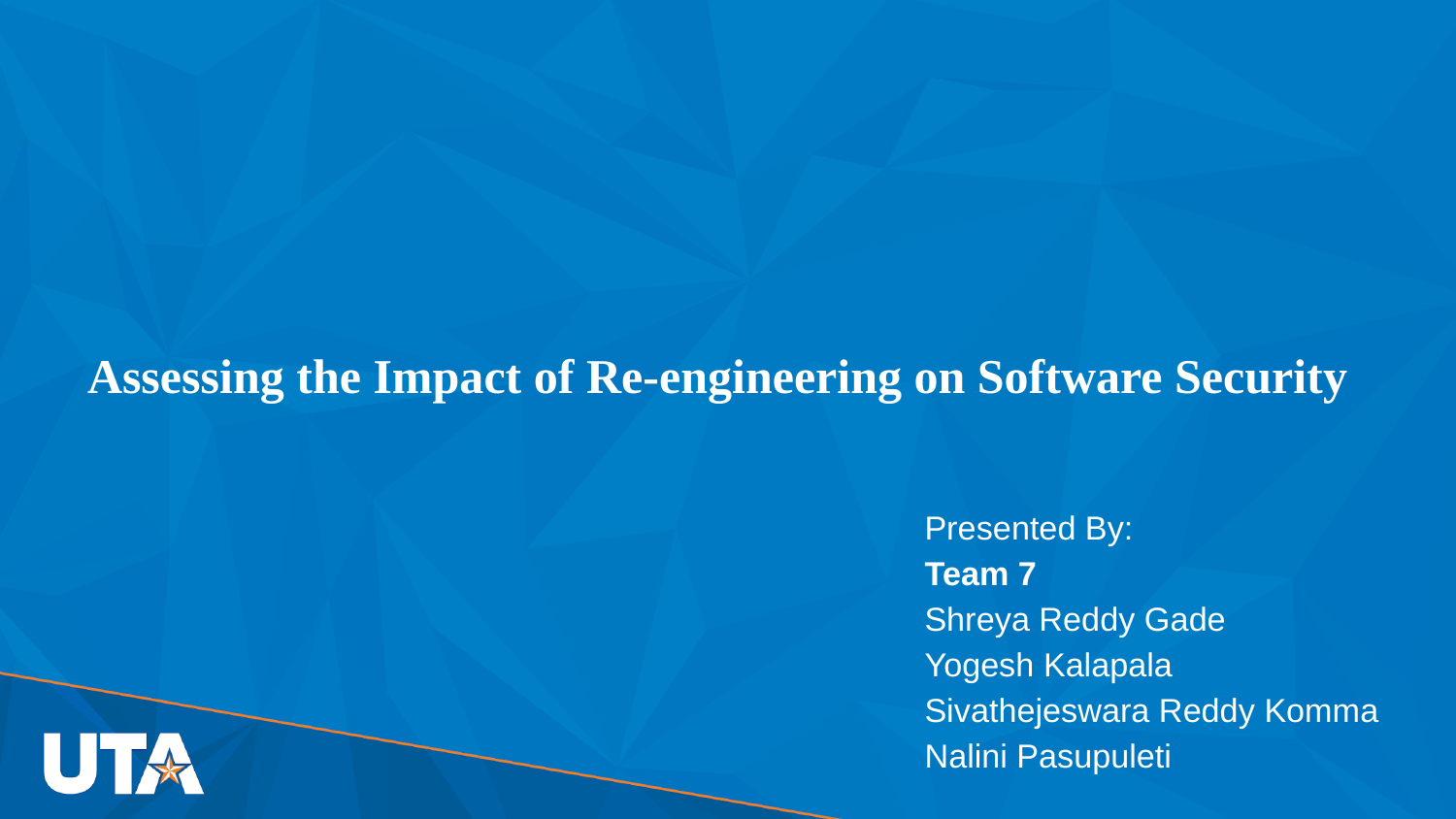

# Assessing the Impact of Re-engineering on Software Security
Presented By:
Team 7
Shreya Reddy Gade
Yogesh Kalapala
Sivathejeswara Reddy Komma
Nalini Pasupuleti